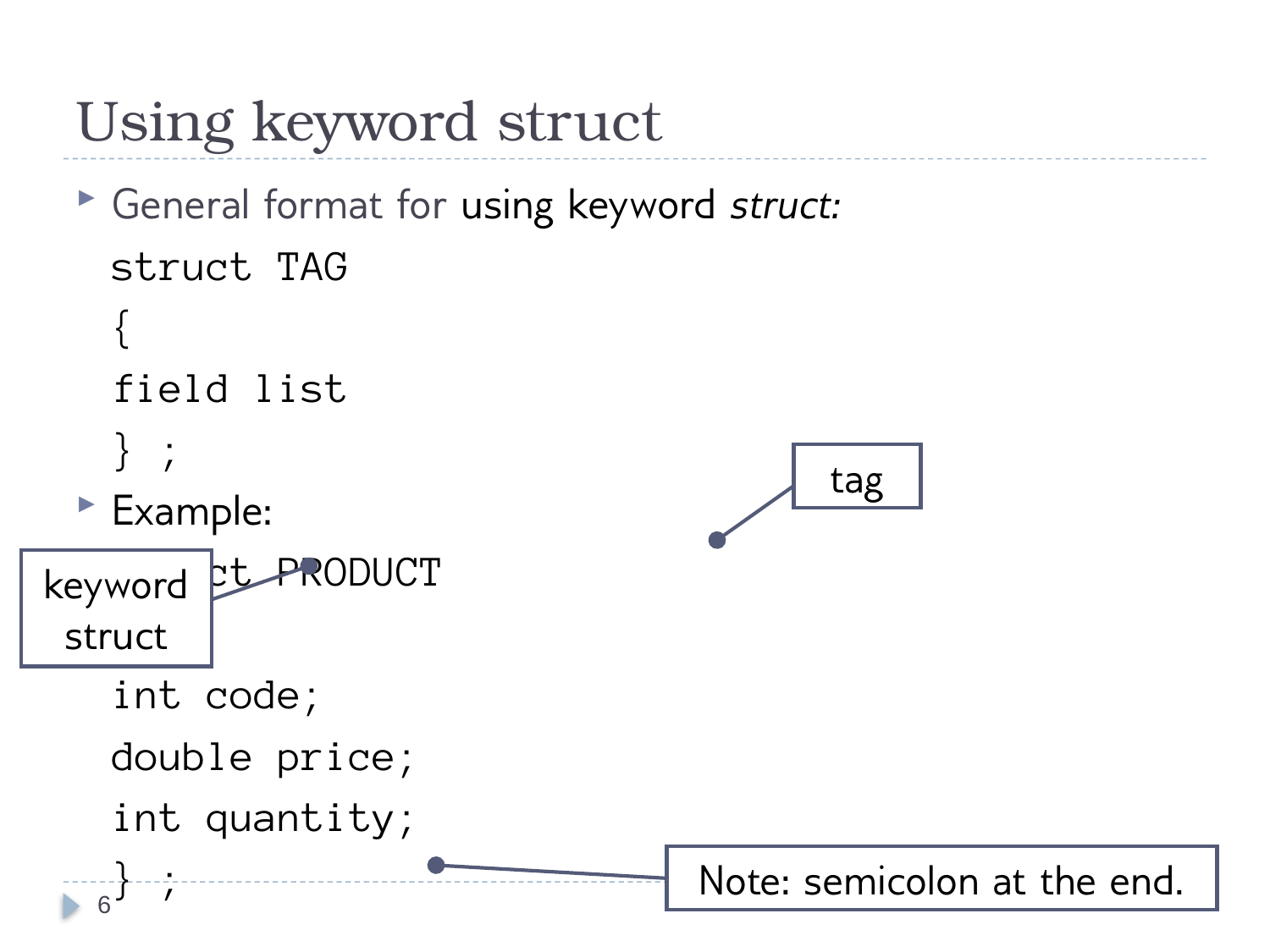

# Using keyword struct
General format for using keyword struct:
			struct TAG
			{
				field list
			} ;
Example:
			struct PRODUCT
			{
				int code;
				double price;
				int quantity;
			} ;
tag
keyword struct
Note: semicolon at the end.
6